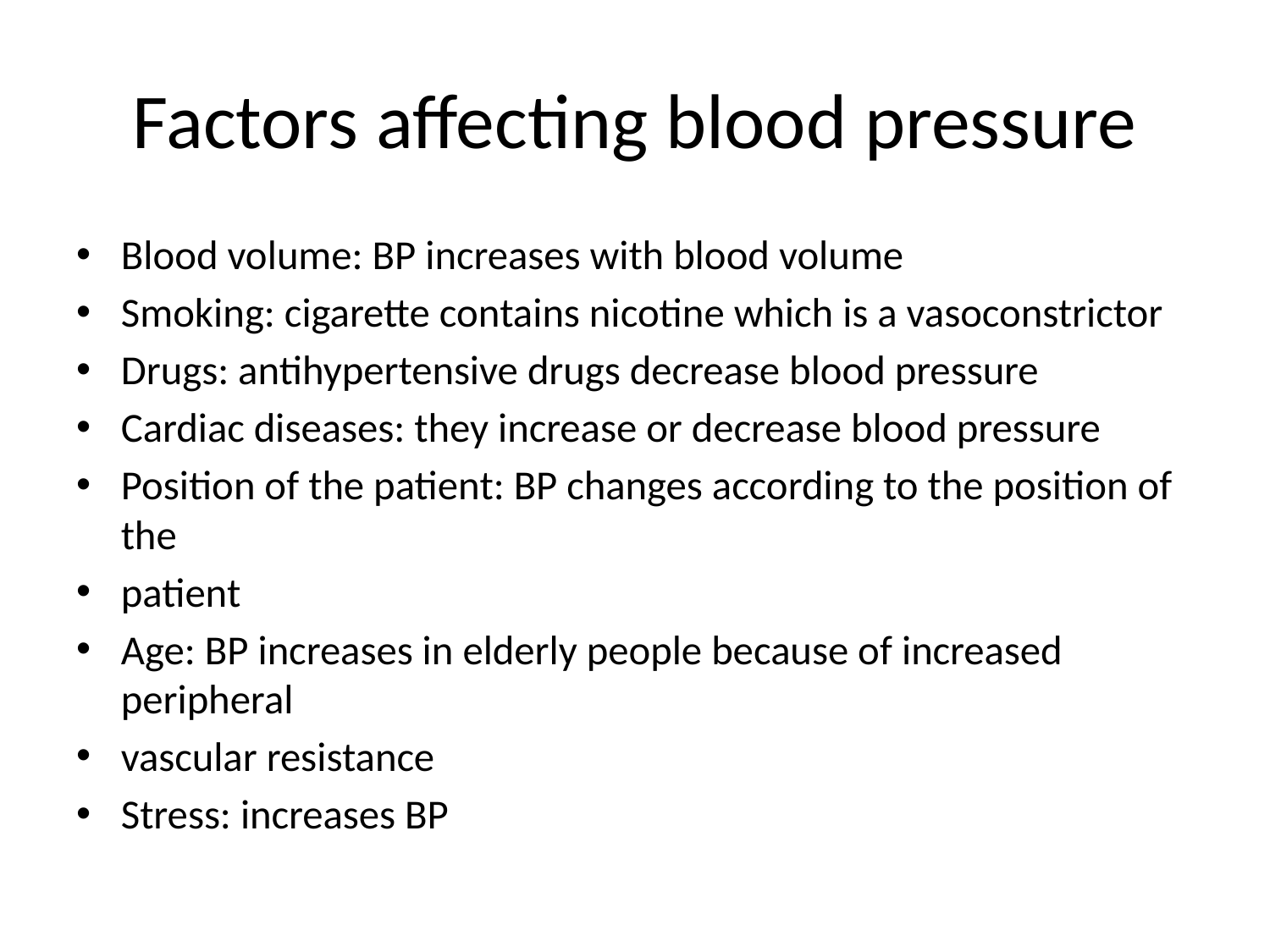

# Factors affecting blood pressure
Blood volume: BP increases with blood volume
Smoking: cigarette contains nicotine which is a vasoconstrictor
Drugs: antihypertensive drugs decrease blood pressure
Cardiac diseases: they increase or decrease blood pressure
Position of the patient: BP changes according to the position of the
patient
Age: BP increases in elderly people because of increased peripheral
vascular resistance
Stress: increases BP